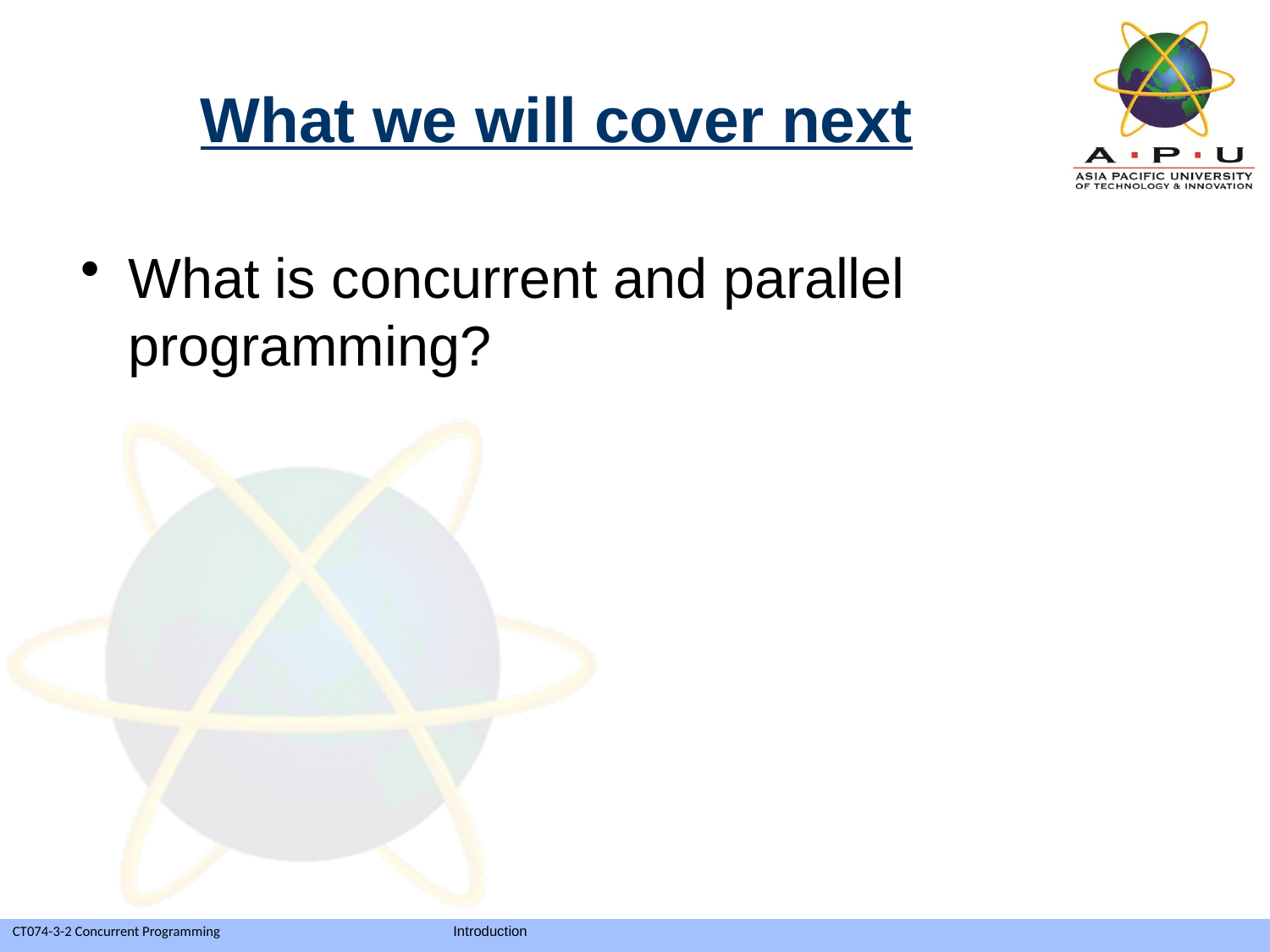

# What we will cover next
What is concurrent and parallel programming?